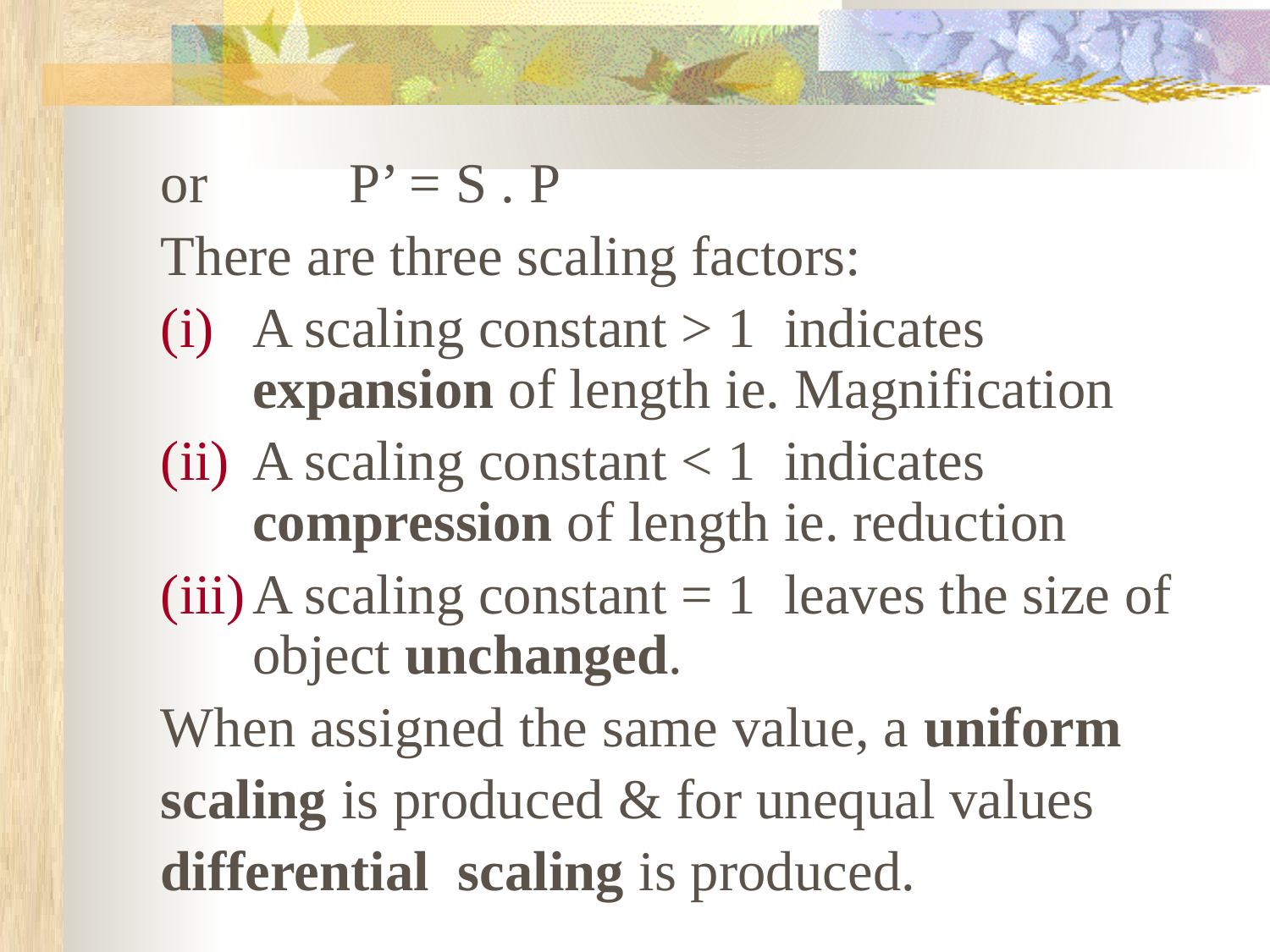

or          P’ = S . P
There are three scaling factors:
A scaling constant > 1  indicates expansion of length ie. Magnification
A scaling constant < 1  indicates compression of length ie. reduction
A scaling constant = 1  leaves the size of object unchanged.
When assigned the same value, a uniform
scaling is produced & for unequal values
differential  scaling is produced.